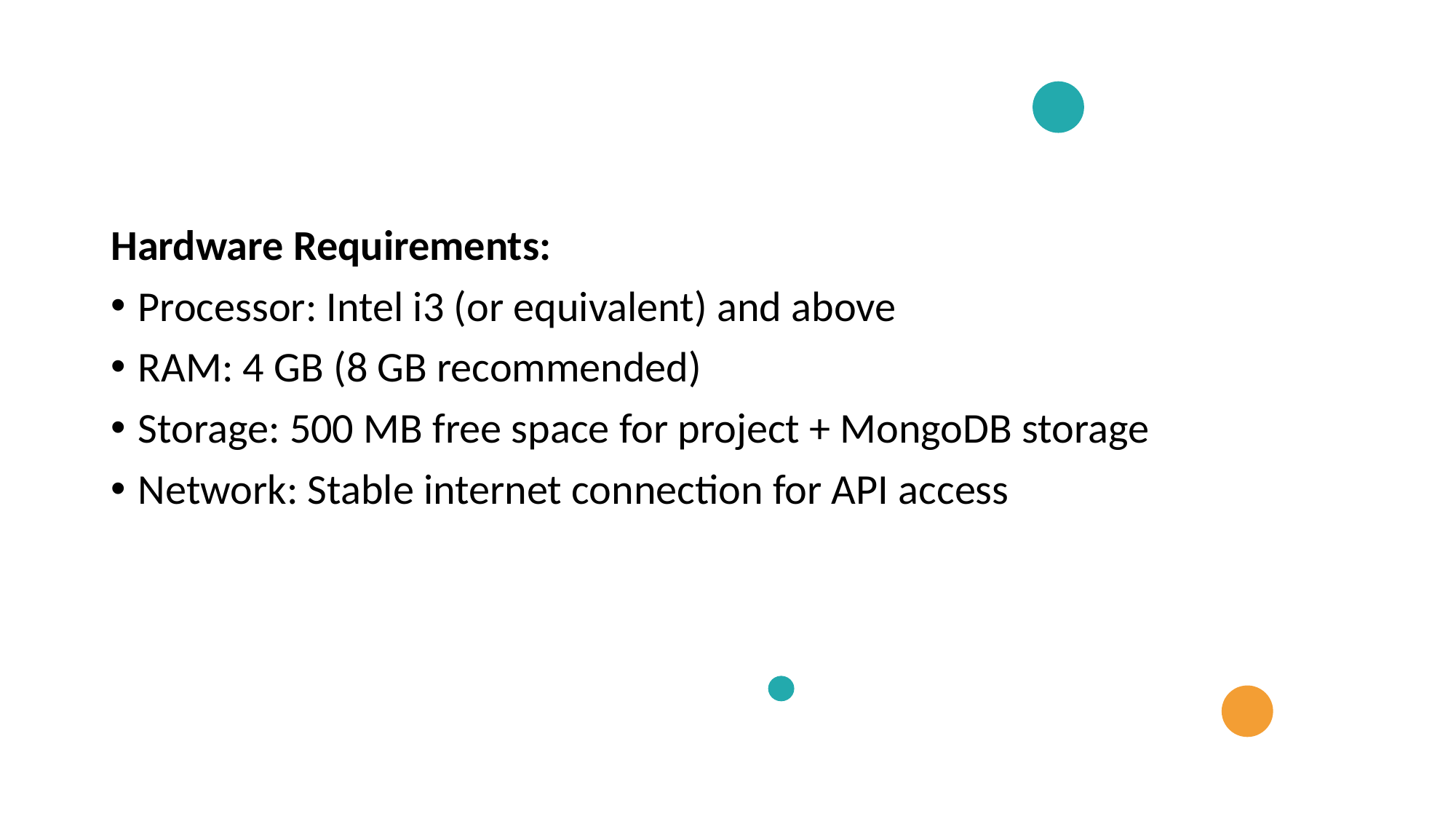

#

Hardware Requirements:
Processor: Intel i3 (or equivalent) and above
RAM: 4 GB (8 GB recommended)
Storage: 500 MB free space for project + MongoDB storage
Network: Stable internet connection for API access